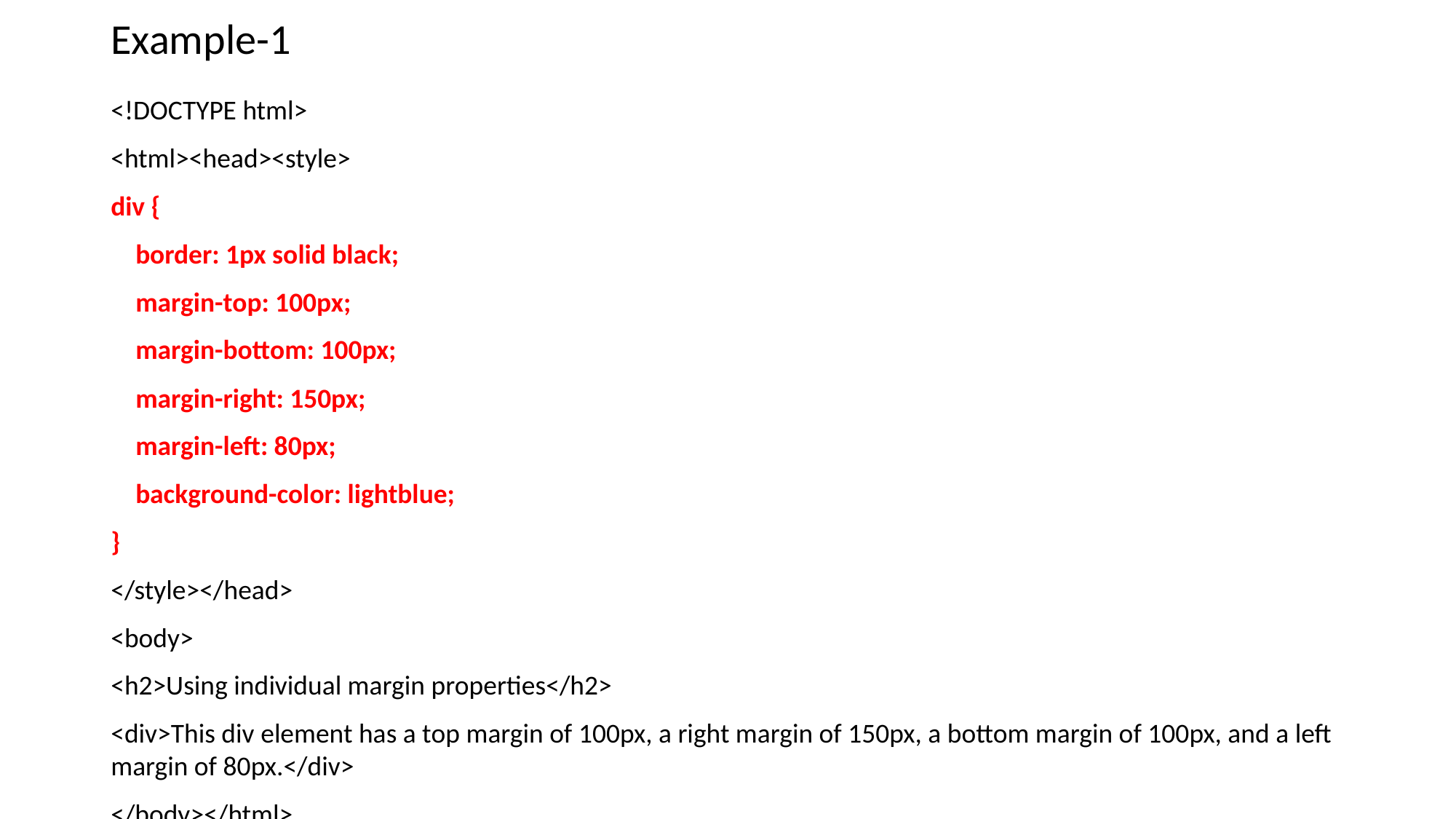

Example-1
<!DOCTYPE html>
<html><head><style>
div {
    border: 1px solid black;
    margin-top: 100px;
    margin-bottom: 100px;
    margin-right: 150px;
    margin-left: 80px;
    background-color: lightblue;
}
</style></head>
<body>
<h2>Using individual margin properties</h2>
<div>This div element has a top margin of 100px, a right margin of 150px, a bottom margin of 100px, and a left margin of 80px.</div>
</body></html>